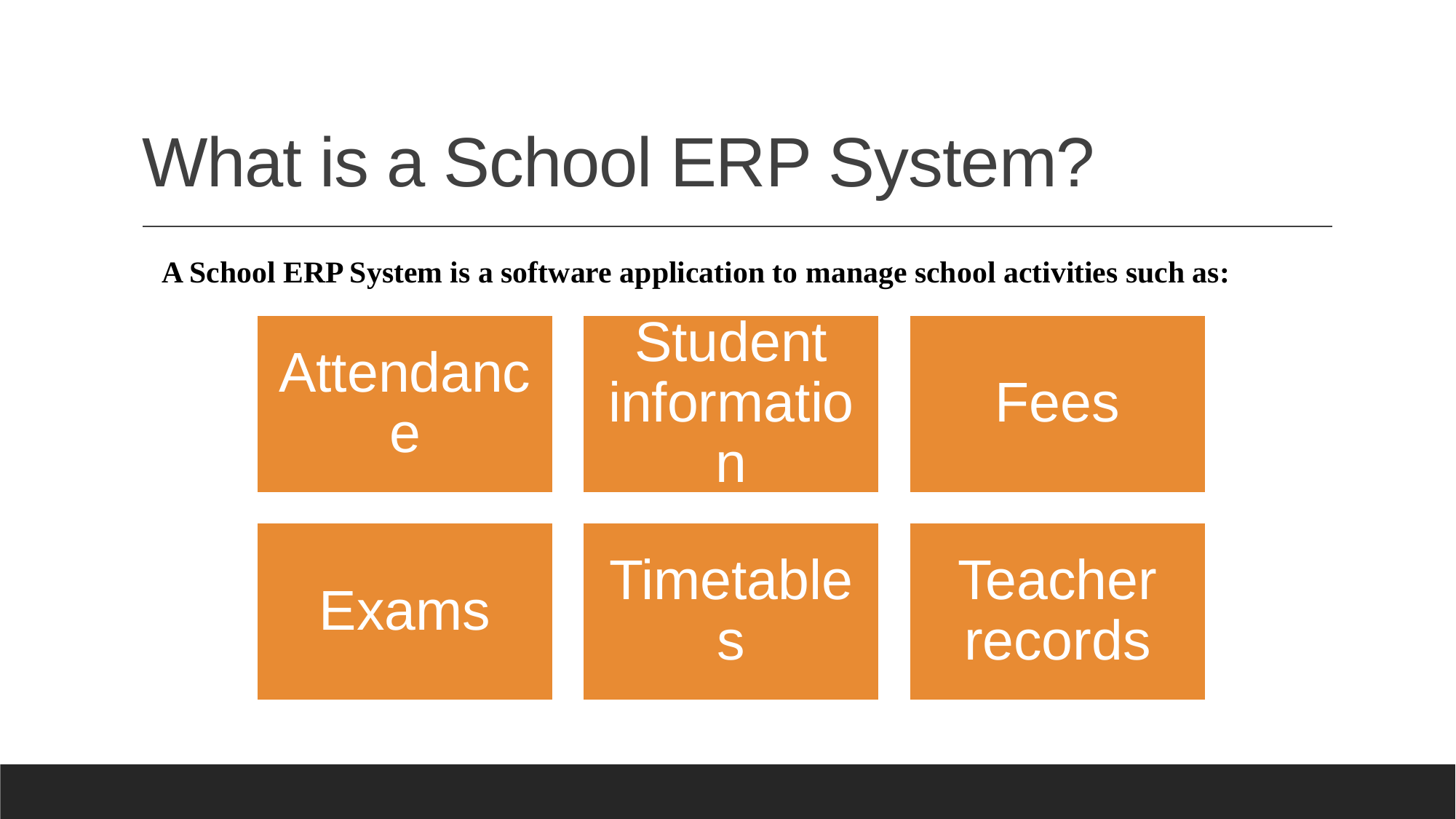

# What is a School ERP System?
A School ERP System is a software application to manage school activities such as:

Attendance
Student information
Fees
Exams
Timetables
Teacher records